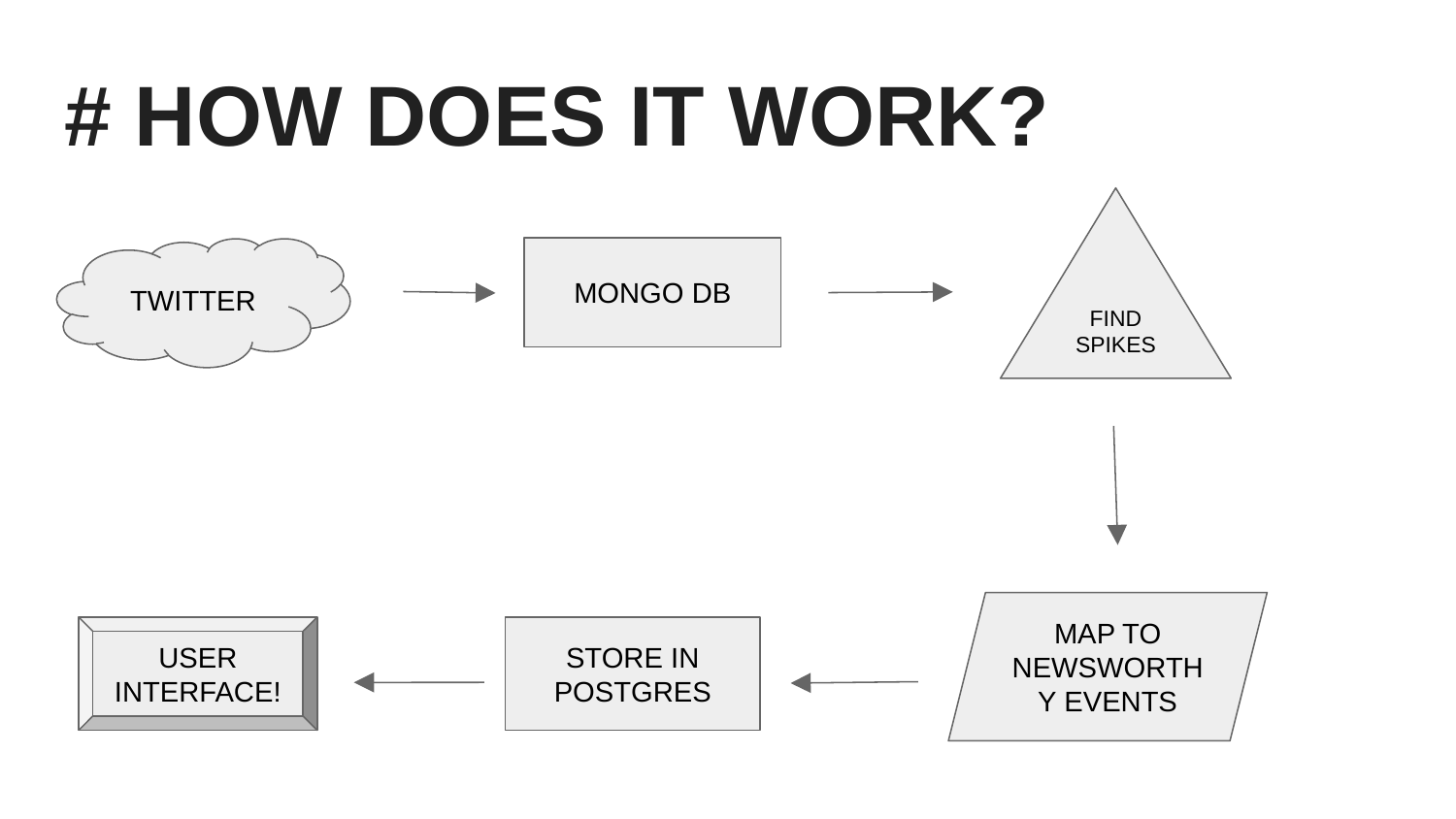

# # HOW DOES IT WORK?
FIND SPIKES
MONGO DB
TWITTER
MAP TO NEWSWORTHY EVENTS
USER INTERFACE!
STORE IN POSTGRES